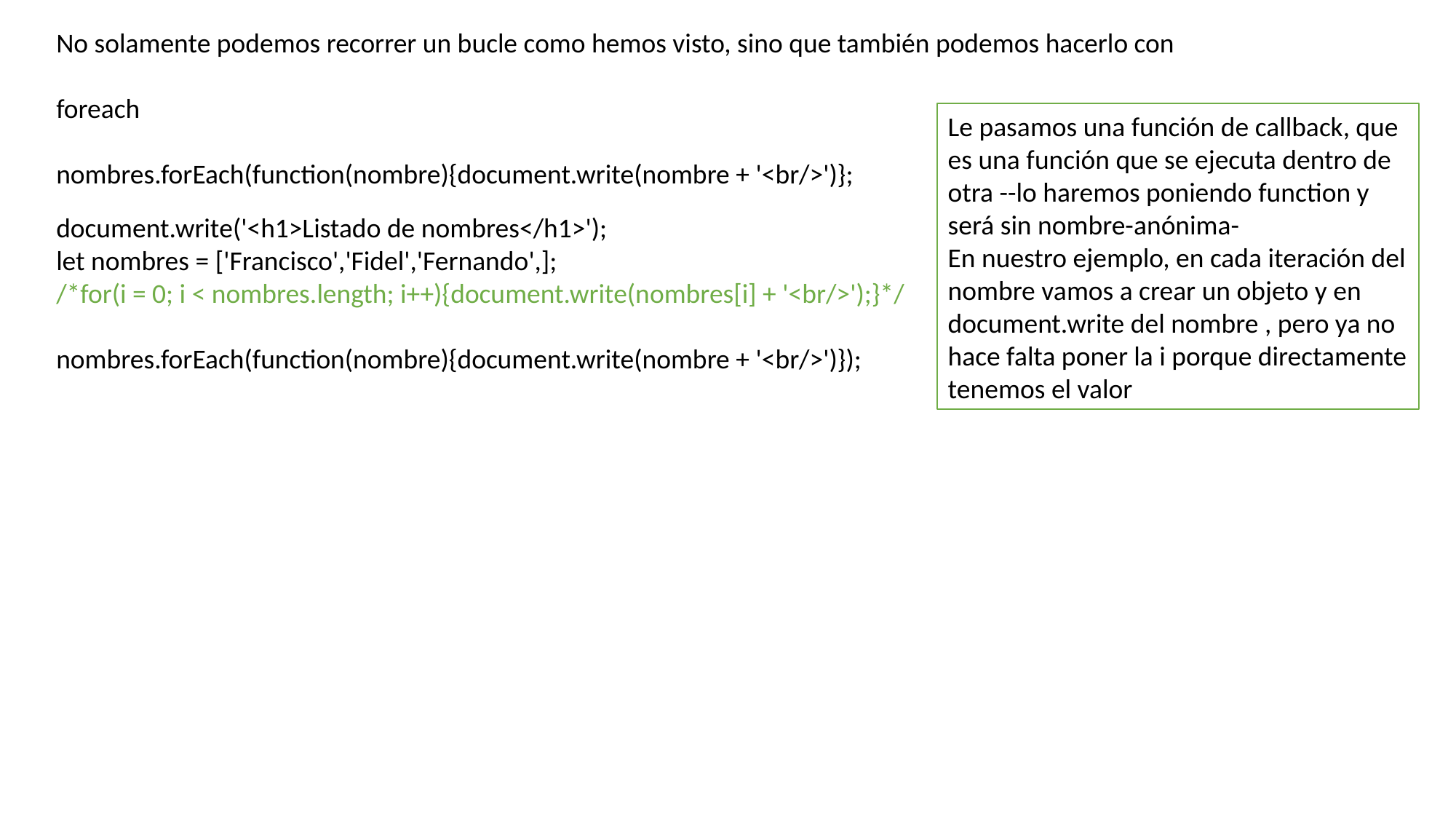

No solamente podemos recorrer un bucle como hemos visto, sino que también podemos hacerlo con

foreach

nombres.forEach(function(nombre){document.write(nombre + '<br/>')};
Le pasamos una función de callback, que es una función que se ejecuta dentro de otra --lo haremos poniendo function y será sin nombre-anónima-
En nuestro ejemplo, en cada iteración del nombre vamos a crear un objeto y en document.write del nombre , pero ya no hace falta poner la i porque directamente tenemos el valor
document.write('<h1>Listado de nombres</h1>');
let nombres = ['Francisco','Fidel','Fernando',];
/*for(i = 0; i < nombres.length; i++){document.write(nombres[i] + '<br/>');}*/

nombres.forEach(function(nombre){document.write(nombre + '<br/>')});